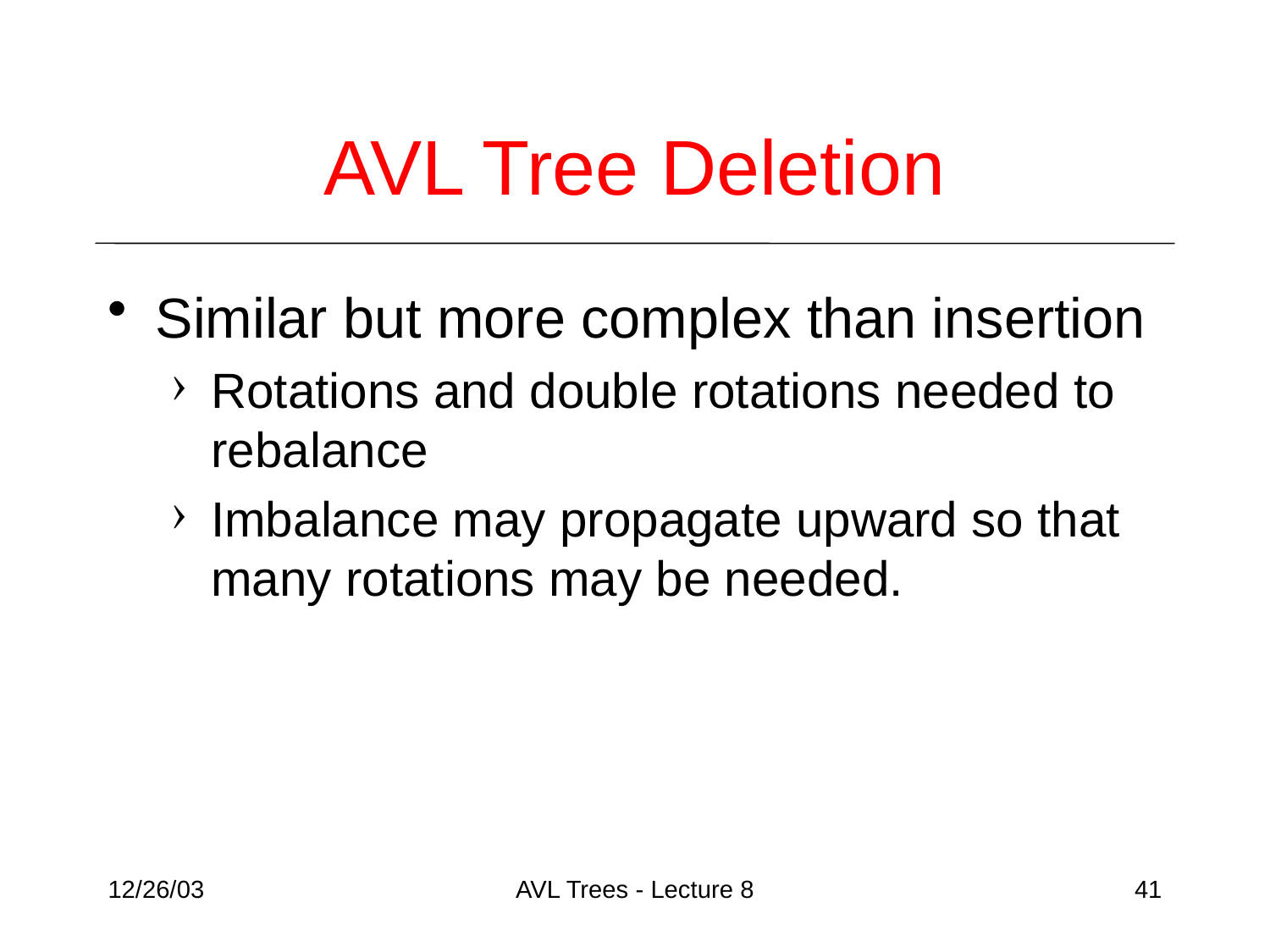

# AVL Tree Deletion
Similar but more complex than insertion
Rotations and double rotations needed to rebalance
Imbalance may propagate upward so that many rotations may be needed.
12/26/03
AVL Trees - Lecture 8
41